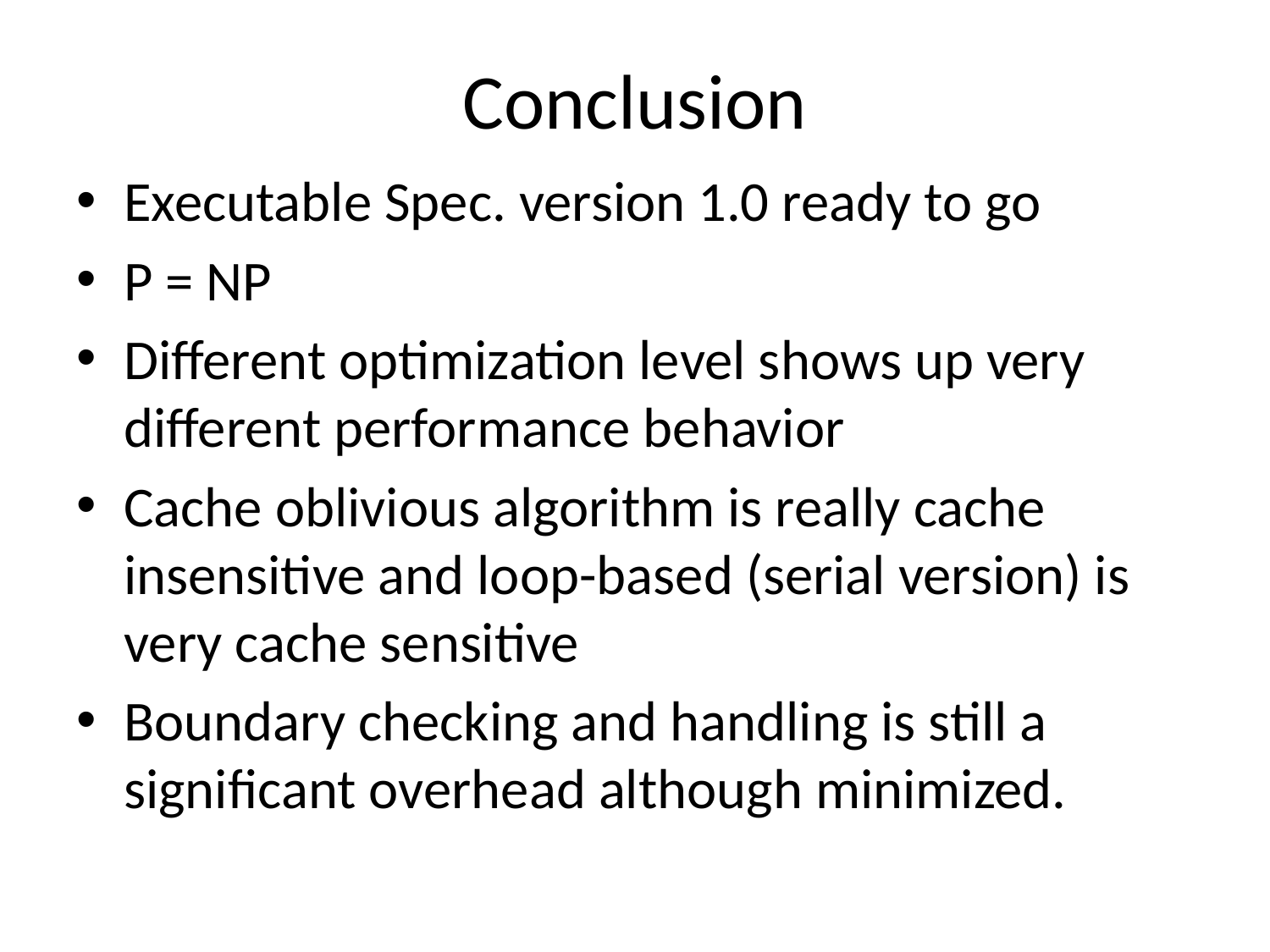

# Conclusion
Executable Spec. version 1.0 ready to go
P = NP
Different optimization level shows up very different performance behavior
Cache oblivious algorithm is really cache insensitive and loop-based (serial version) is very cache sensitive
Boundary checking and handling is still a significant overhead although minimized.